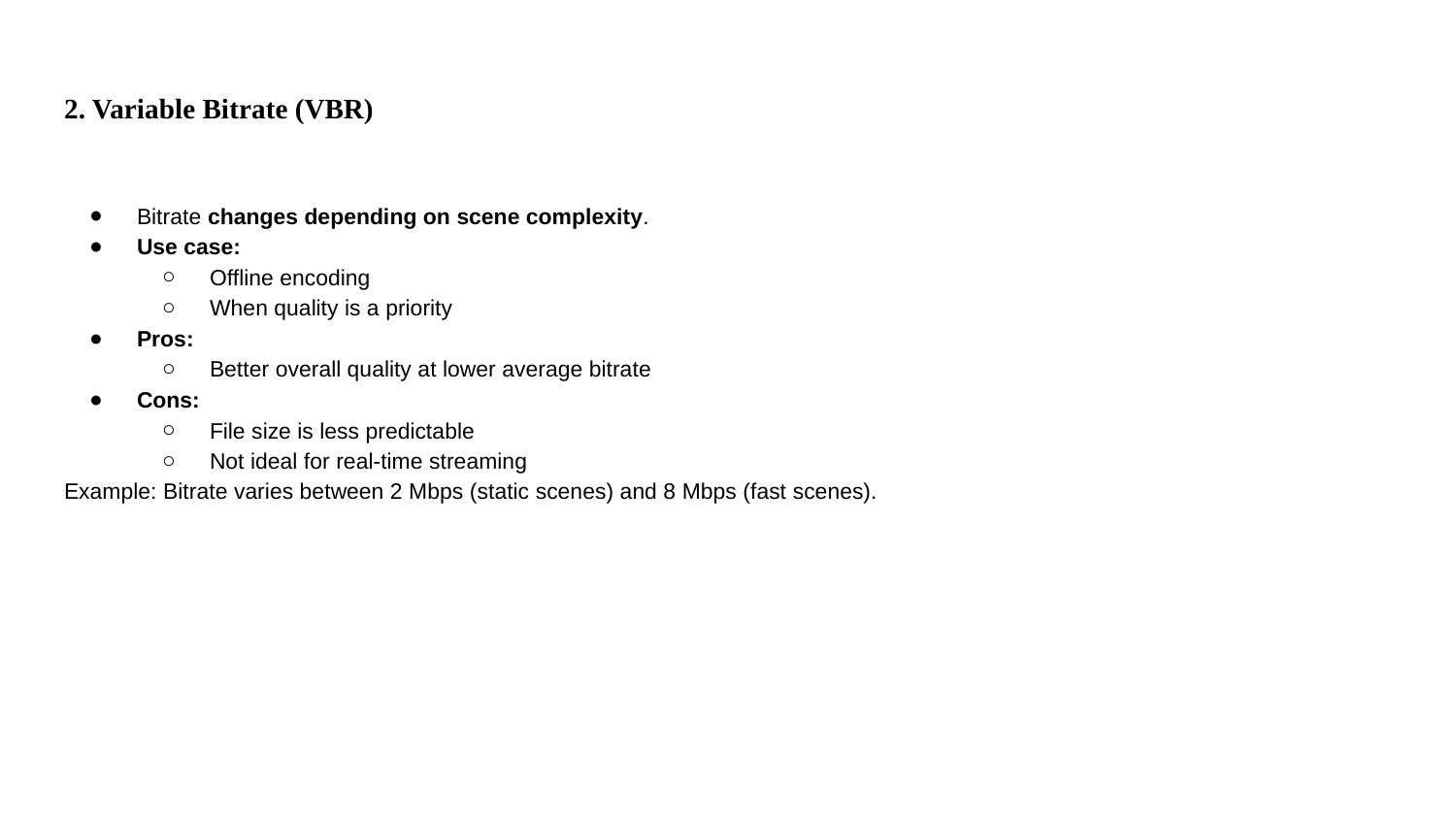

# 2. Variable Bitrate (VBR)

Bitrate changes depending on scene complexity.
Use case:
Offline encoding
When quality is a priority
Pros:
Better overall quality at lower average bitrate
Cons:
File size is less predictable
Not ideal for real-time streaming
Example: Bitrate varies between 2 Mbps (static scenes) and 8 Mbps (fast scenes).